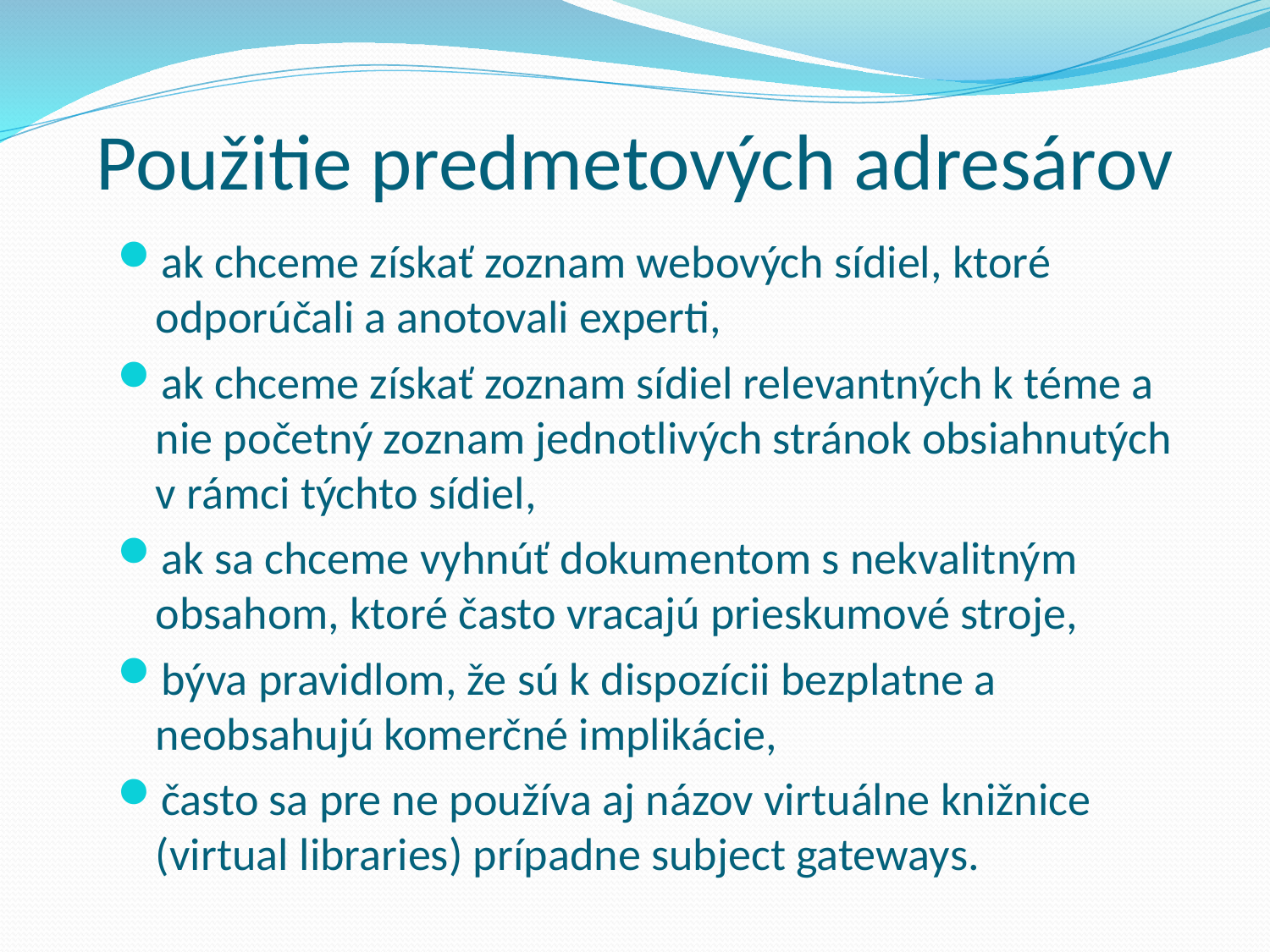

# Použitie predmetových adresárov
ak chceme získať zoznam webových sídiel, ktoré odporúčali a anotovali experti,
ak chceme získať zoznam sídiel relevantných k téme a nie početný zoznam jednotlivých stránok obsiahnutých v rámci týchto sídiel,
ak sa chceme vyhnúť dokumentom s nekvalitným obsahom, ktoré často vracajú prieskumové stroje,
býva pravidlom, že sú k dispozícii bezplatne a neobsahujú komerčné implikácie,
často sa pre ne používa aj názov virtuálne knižnice (virtual libraries) prípadne subject gateways.